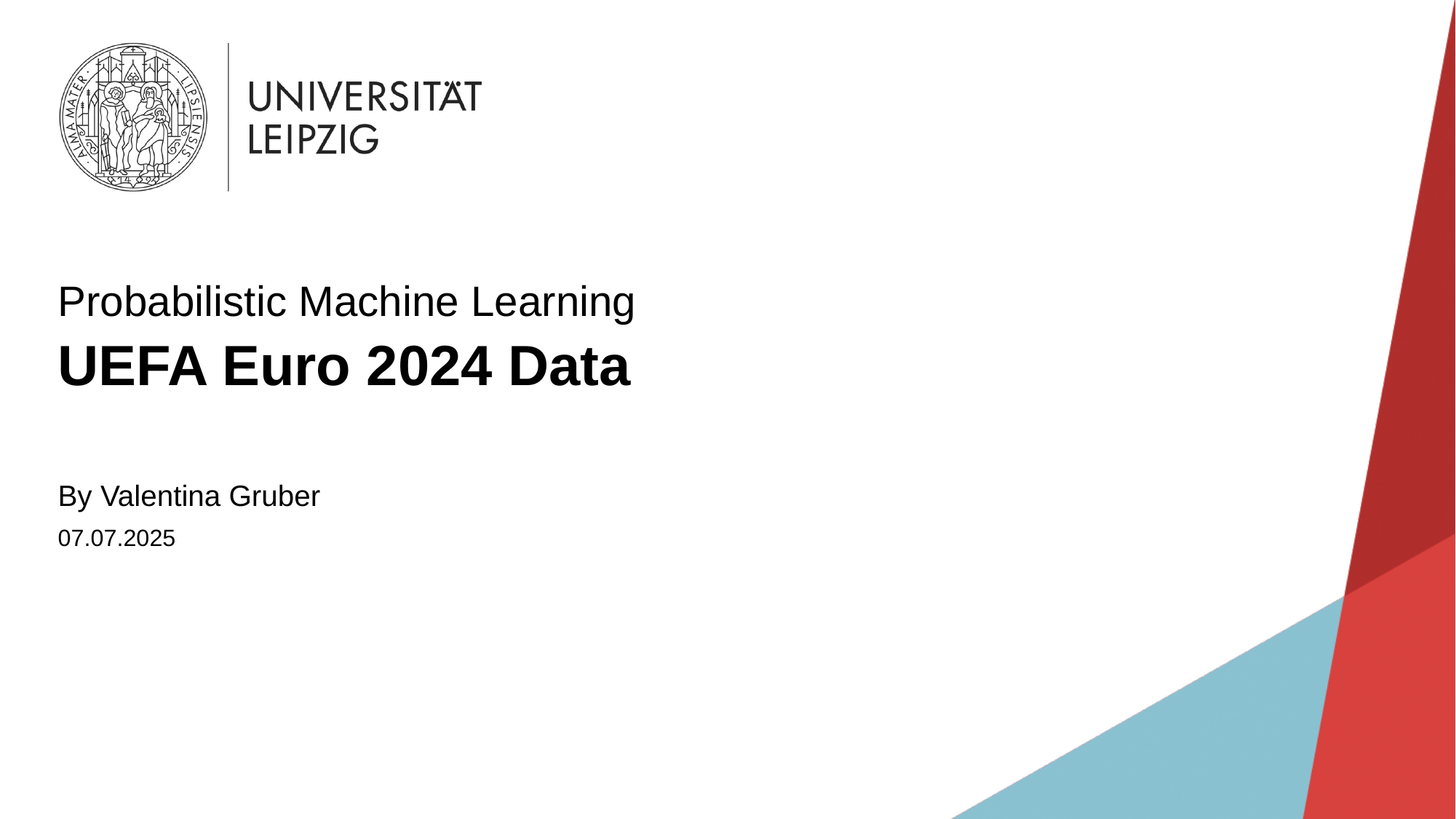

Probabilistic Machine Learning
# UEFA Euro 2024 Data
By Valentina Gruber
07.07.2025